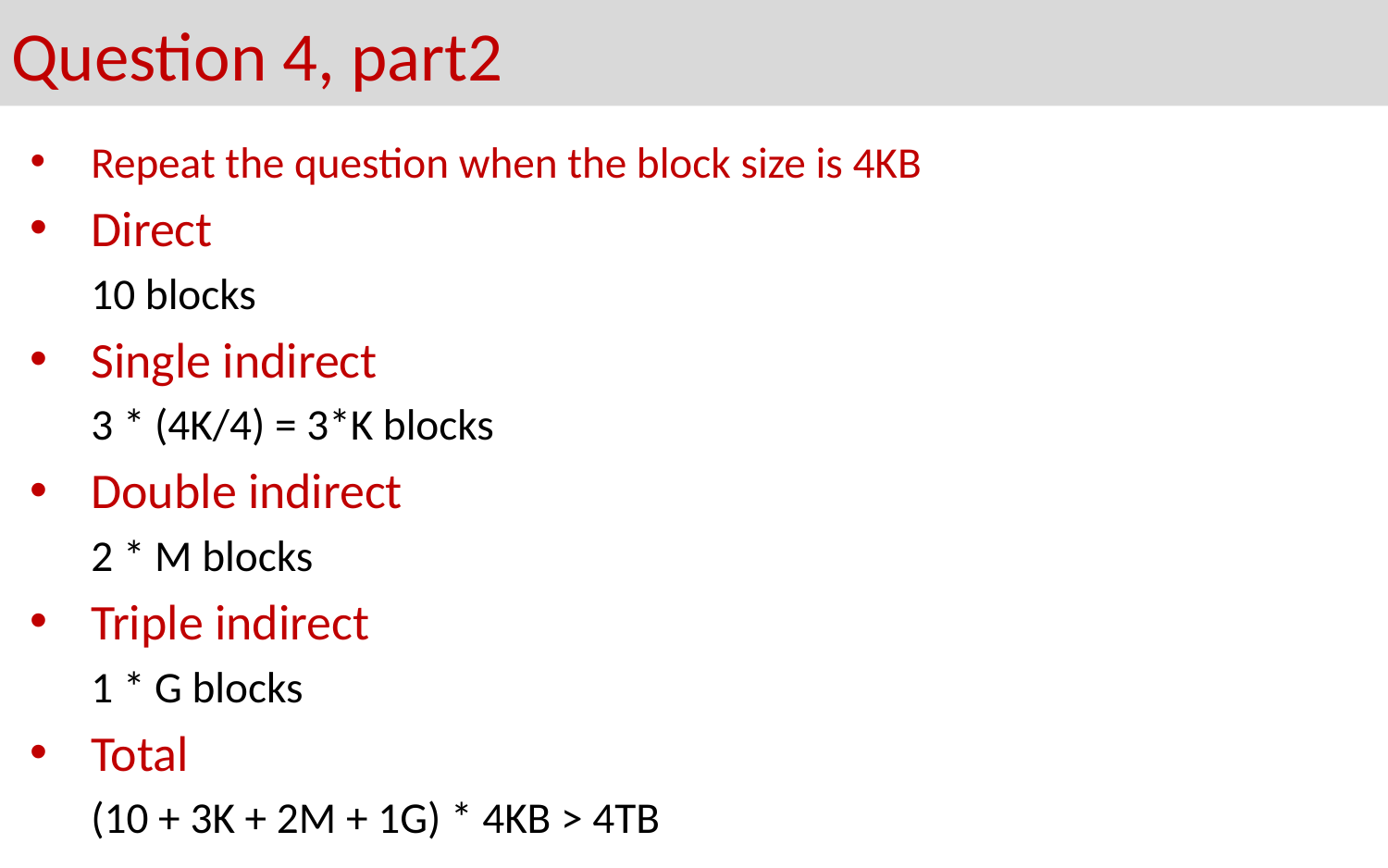

# Question 4, part2
Repeat the question when the block size is 4KB
Direct
10 blocks
Single indirect
3 * (4K/4) = 3*K blocks
Double indirect
2 * M blocks
Triple indirect
1 * G blocks
Total
(10 + 3K + 2M + 1G) * 4KB > 4TB